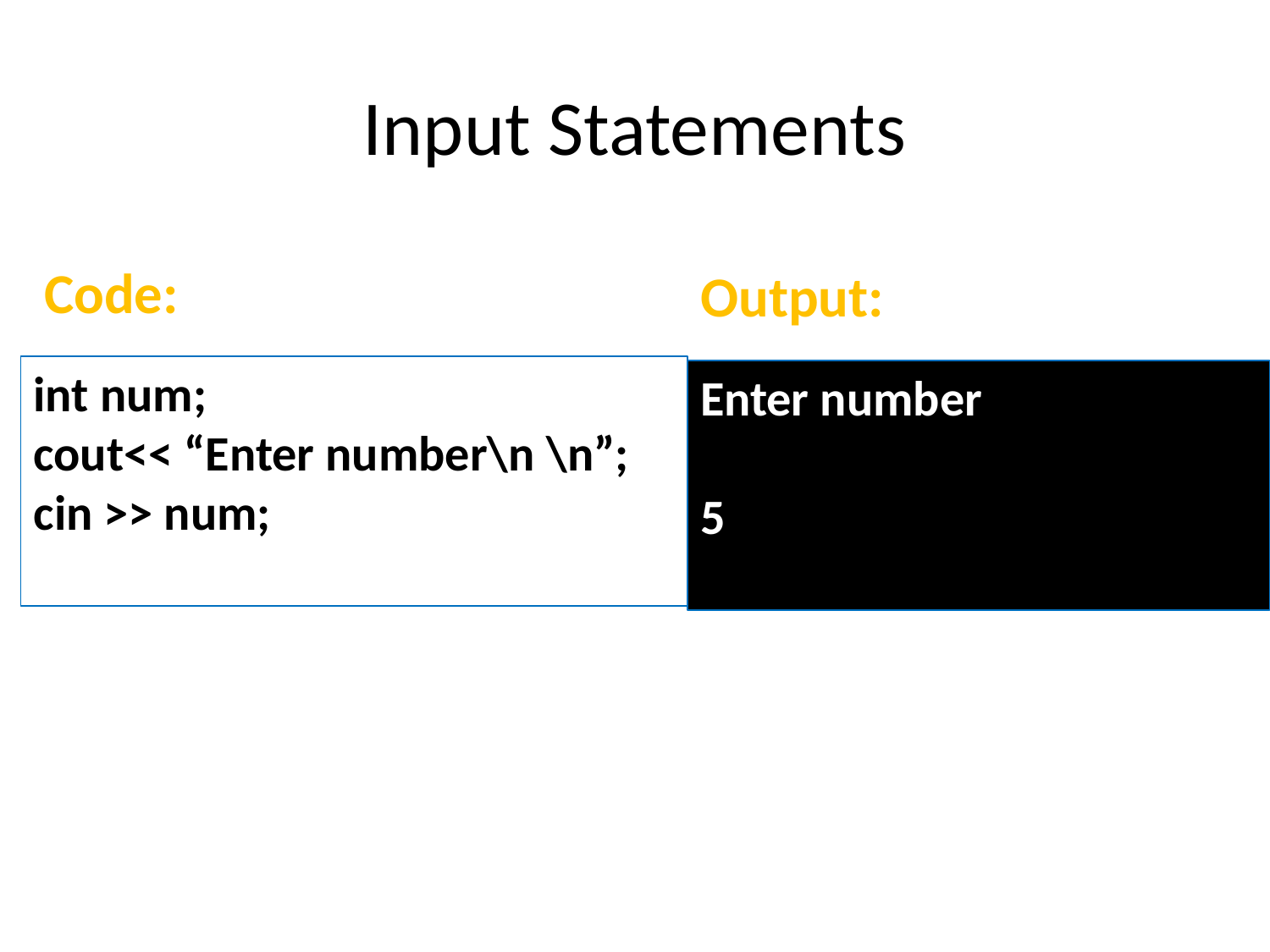

Input Statements
Code:
Output:
int num;
cout<< “Enter number\n \n”;
cin >> num;

Enter number

5